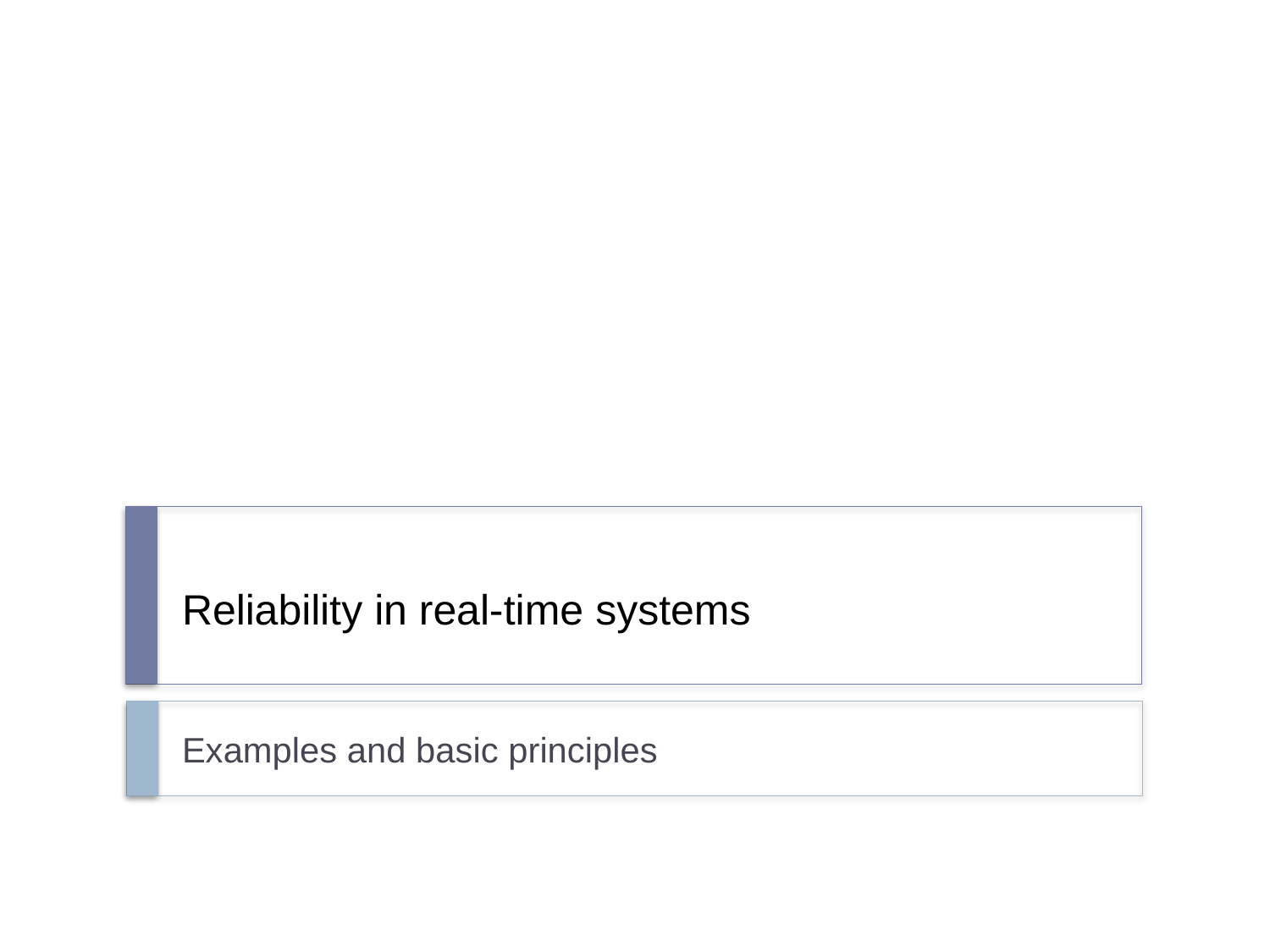

# Reliability in real-time systems
Examples and basic principles